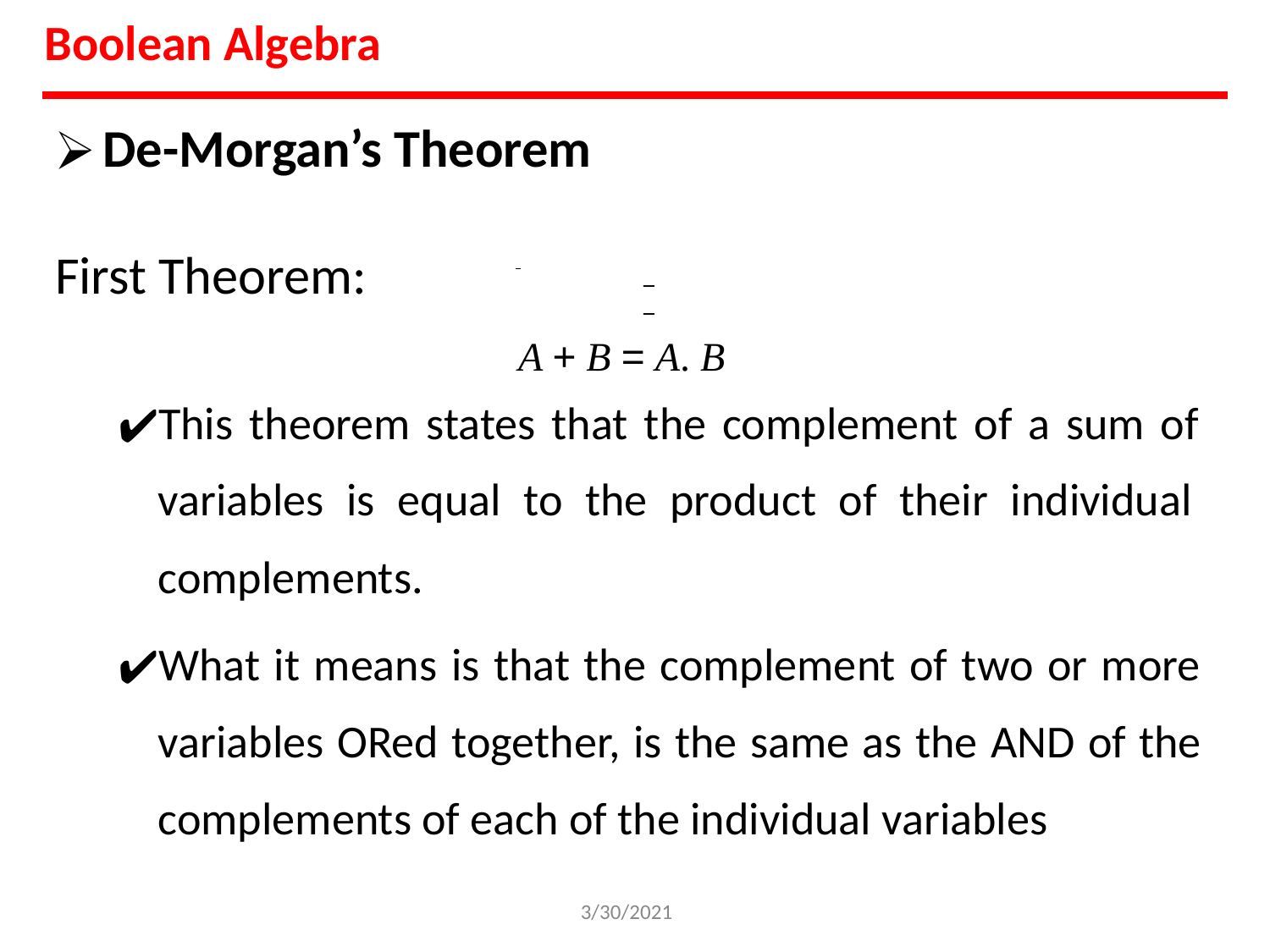

Boolean Algebra
De-Morgan’s Theorem

First Theorem:
 		−	−
A + B = A. B
This theorem states that the complement of a sum of  variables is equal to the product of their individual  complements.
What it means is that the complement of two or more  variables ORed together, is the same as the AND of the  complements of each of the individual variables
3/30/2021